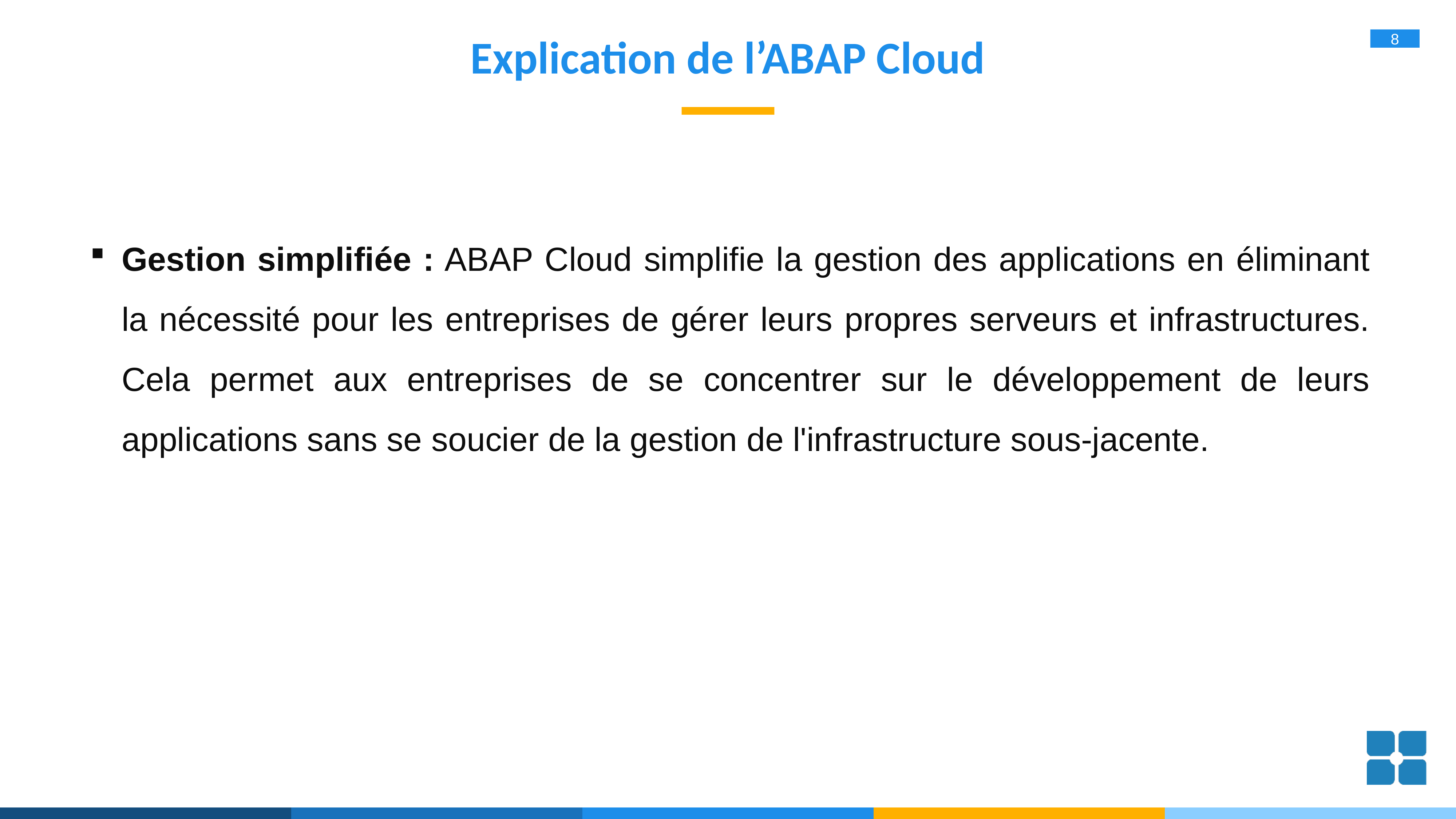

# Explication de l’ABAP Cloud
Gestion simplifiée : ABAP Cloud simplifie la gestion des applications en éliminant la nécessité pour les entreprises de gérer leurs propres serveurs et infrastructures. Cela permet aux entreprises de se concentrer sur le développement de leurs applications sans se soucier de la gestion de l'infrastructure sous-jacente.